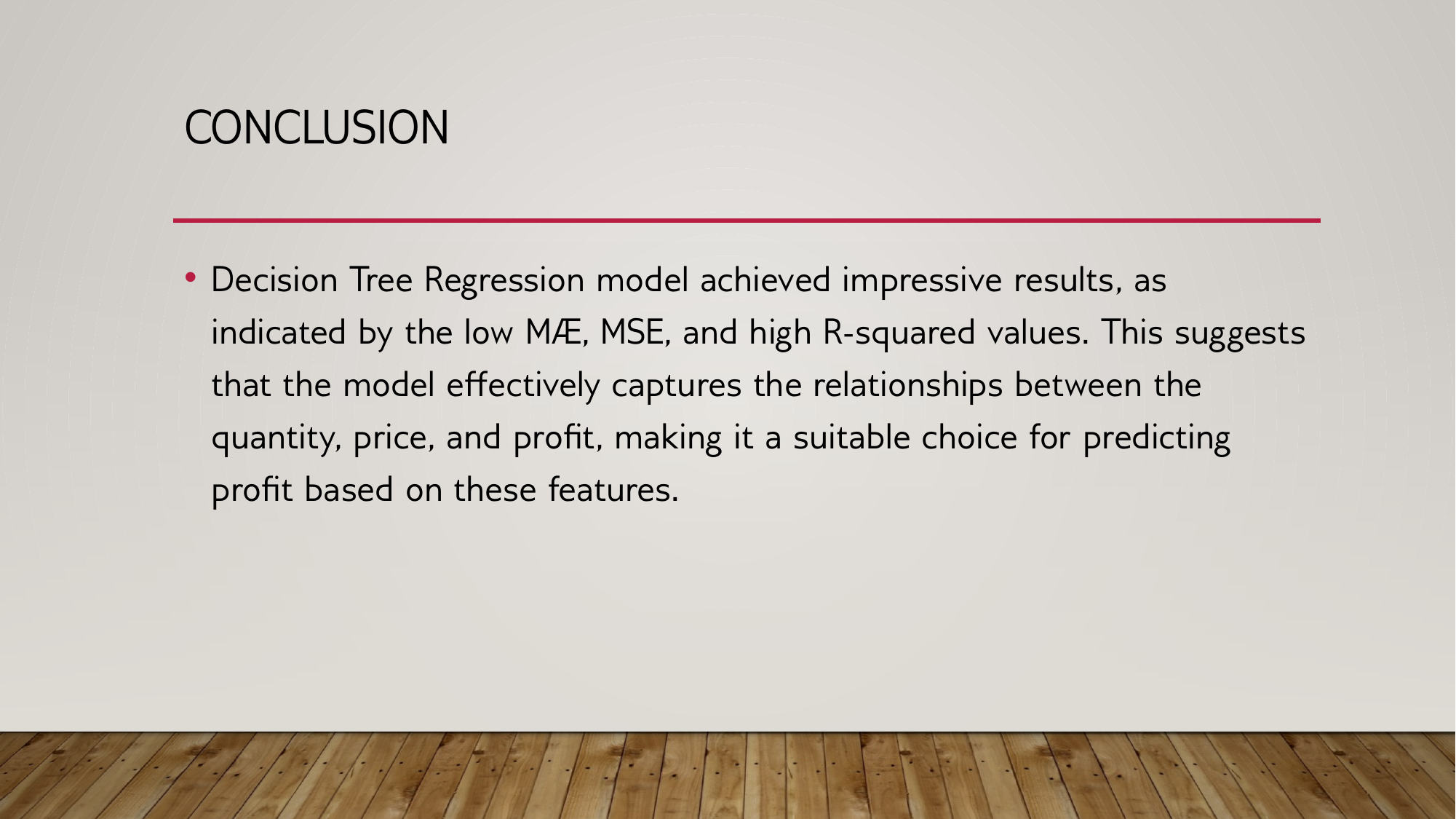

# Conclusion
Decision Tree Regression model achieved impressive results, as indicated by the low MAE, MSE, and high R-squared values. This suggests that the model effectively captures the relationships between the quantity, price, and profit, making it a suitable choice for predicting profit based on these features.